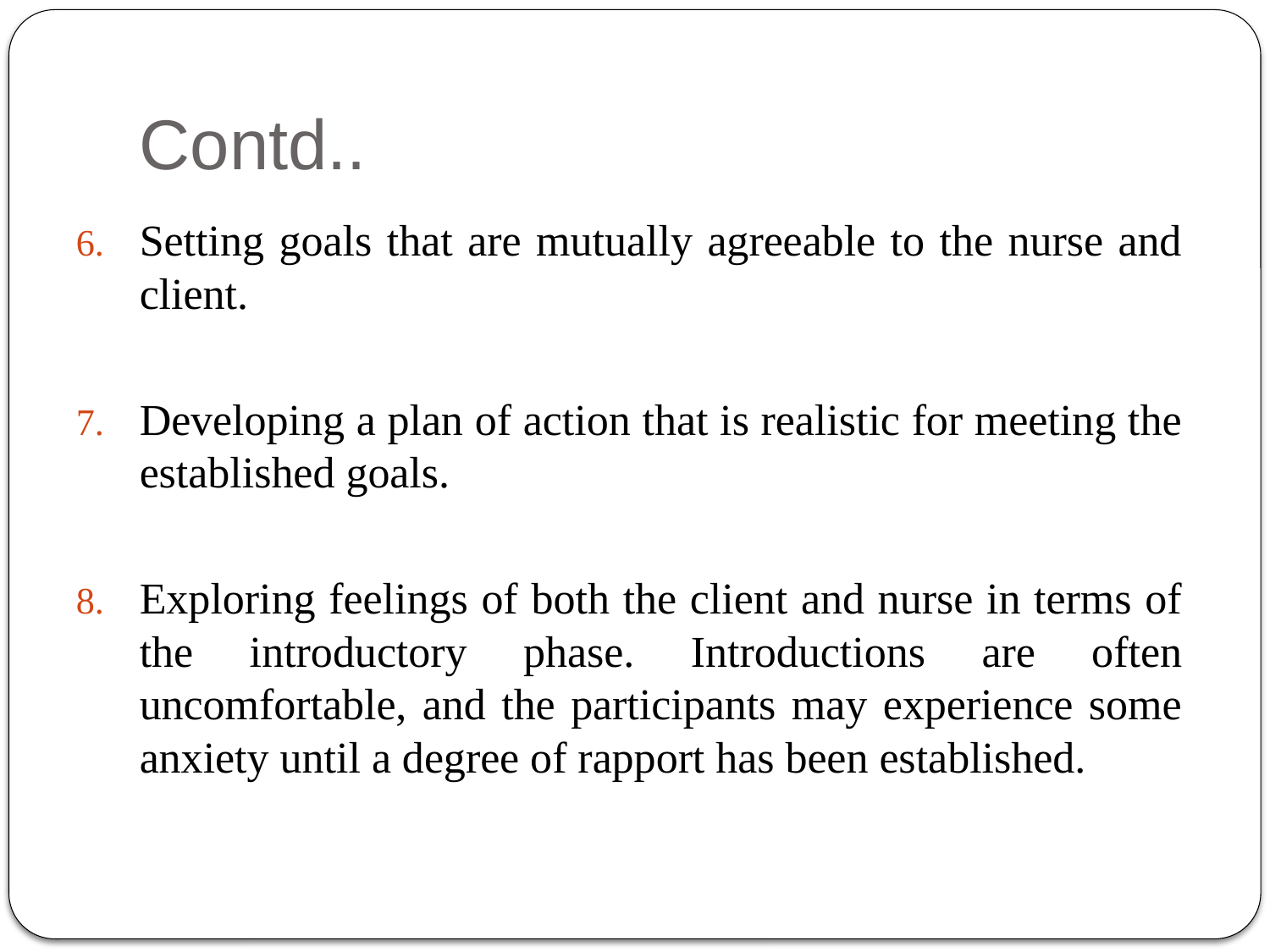

# Contd..
Setting goals that are mutually agreeable to the nurse and client.

Developing a plan of action that is realistic for meeting the established goals.

Exploring feelings of both the client and nurse in terms of the introductory phase. Introductions are often uncomfortable, and the participants may experience some anxiety until a degree of rapport has been established.